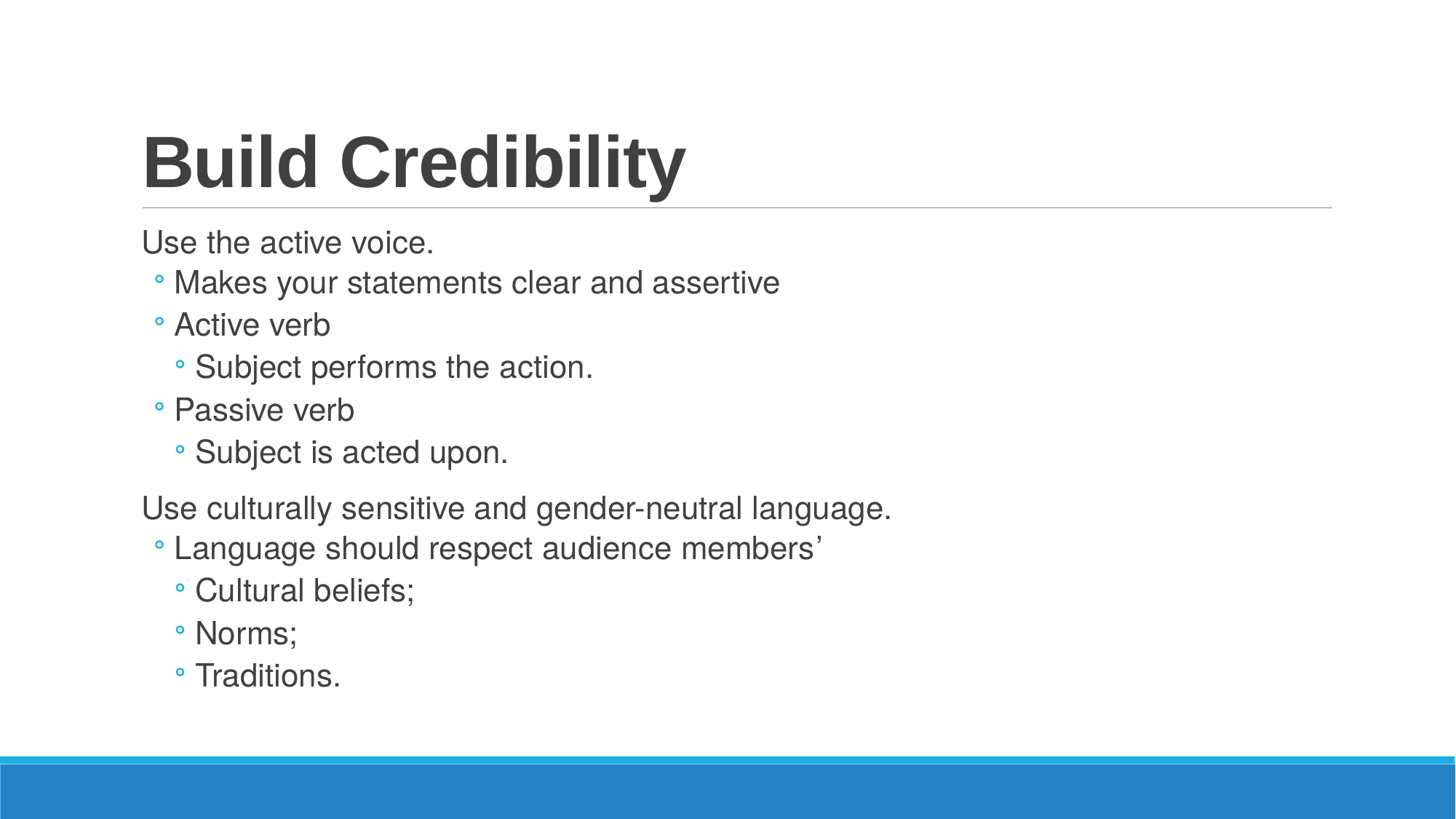

# Build Credibility
Use the active voice.
Makes your statements clear and assertive
Active verb
Subject performs the action.
Passive verb
Subject is acted upon.
Use culturally sensitive and gender-neutral language.
Language should respect audience members’
Cultural beliefs;
Norms;
Traditions.